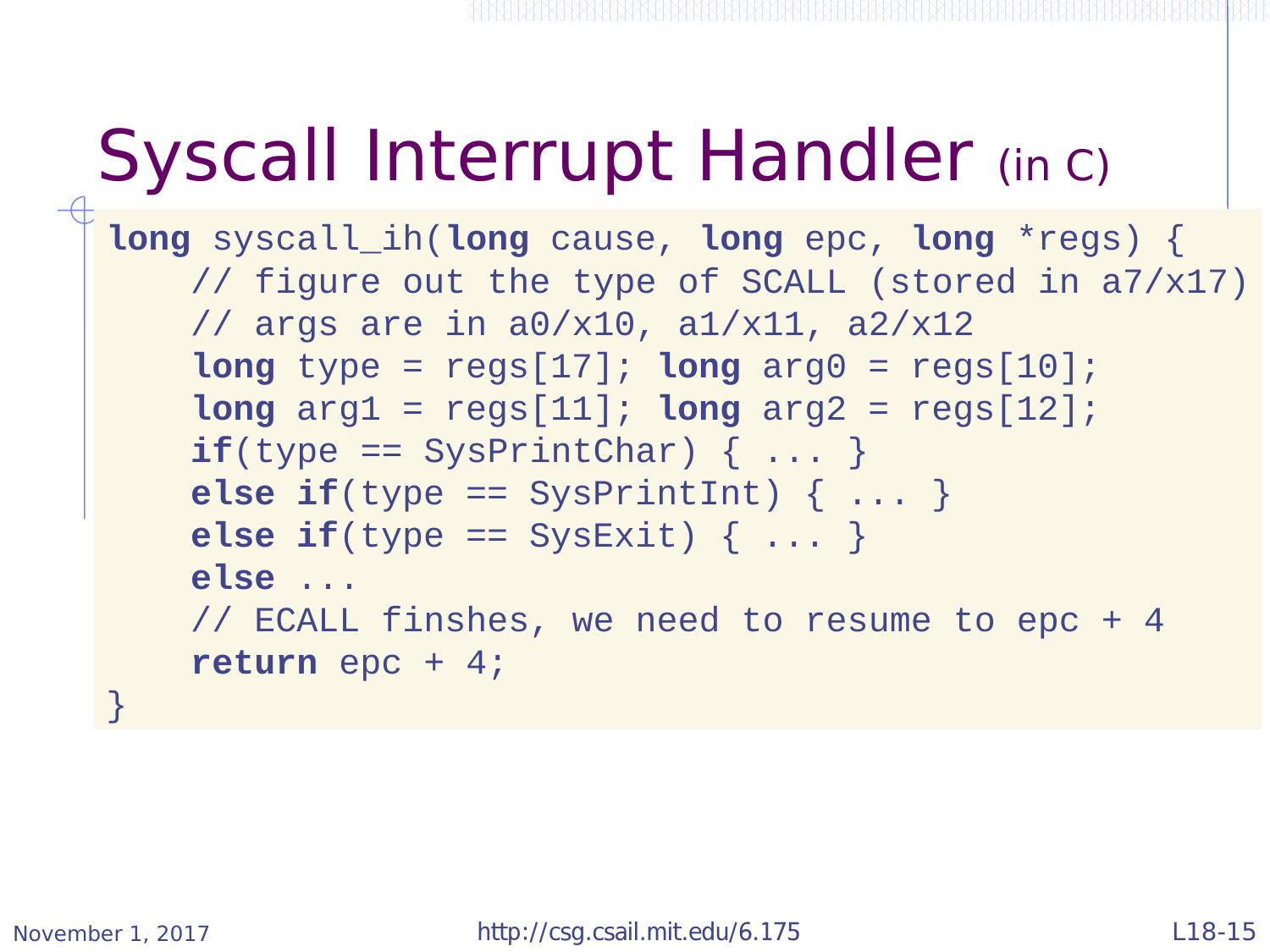

# Syscall Interrupt Handler (in C)
long syscall_ih(long cause, long epc, long *regs) {
    // figure out the type of SCALL (stored in a7/x17)
    // args are in a0/x10, a1/x11, a2/x12
    long type = regs[17]; long arg0 = regs[10];
    long arg1 = regs[11]; long arg2 = regs[12];
    if(type == SysPrintChar) { ... }
    else if(type == SysPrintInt) { ... }
    else if(type == SysExit) { ... }
    else ...
    // ECALL finshes, we need to resume to epc + 4
    return epc + 4;
}
November 1, 2017
http://csg.csail.mit.edu/6.175
L18-15